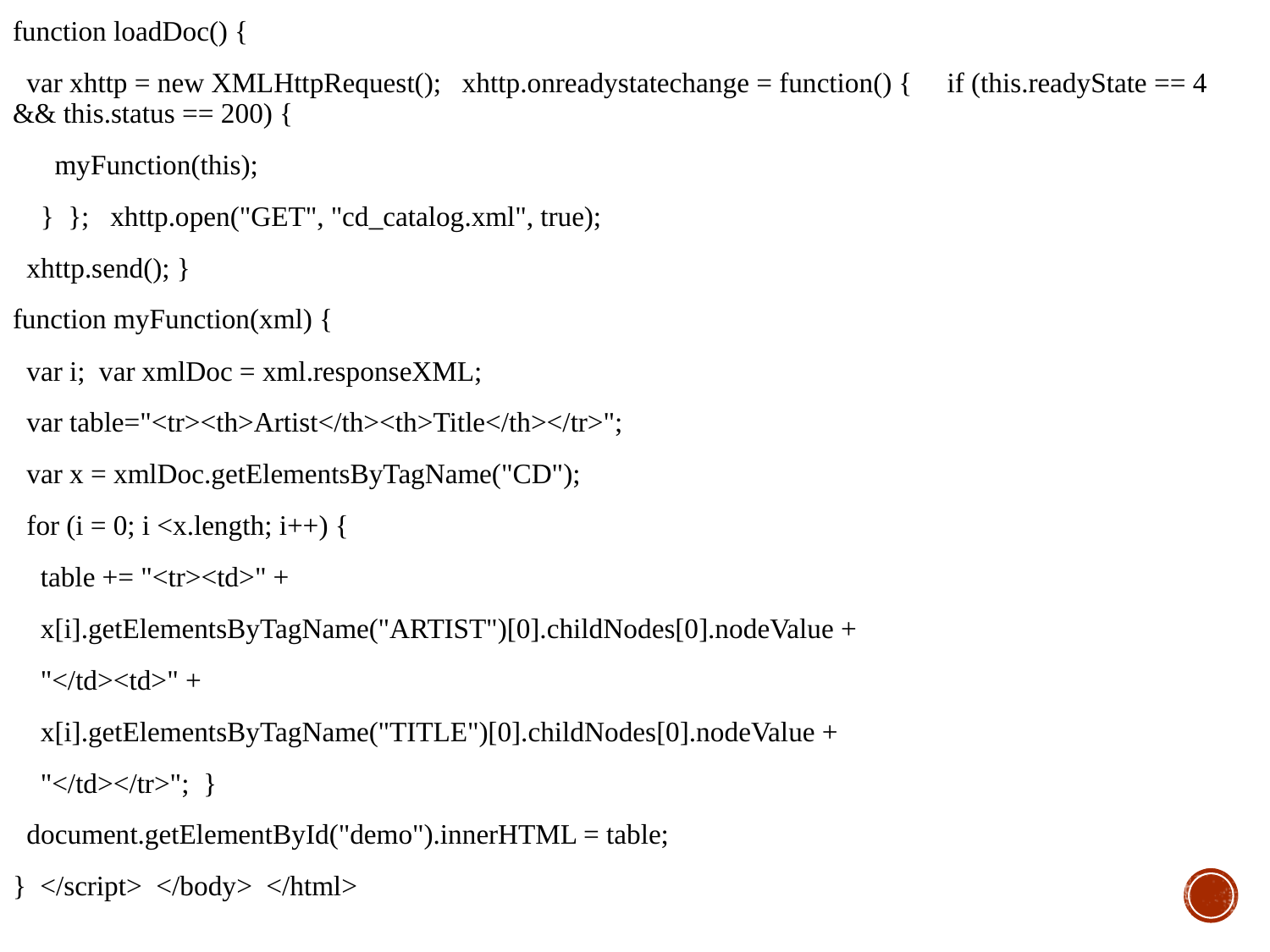

function loadDoc() {
  var xhttp = new XMLHttpRequest();   xhttp.onreadystatechange = function() {     if (this.readyState == 4 && this.status == 200) {
      myFunction(this);
    }  };   xhttp.open("GET", "cd_catalog.xml", true);
  xhttp.send(); }
function myFunction(xml) {
  var i;  var xmlDoc = xml.responseXML;
  var table="<tr><th>Artist</th><th>Title</th></tr>";
  var x = xmlDoc.getElementsByTagName("CD");
  for (i = 0; i <x.length; i++) {
    table += "<tr><td>" +
    x[i].getElementsByTagName("ARTIST")[0].childNodes[0].nodeValue +
    "</td><td>" +
    x[i].getElementsByTagName("TITLE")[0].childNodes[0].nodeValue +
    "</td></tr>";  }
  document.getElementById("demo").innerHTML = table;
}  </script>  </body>  </html>